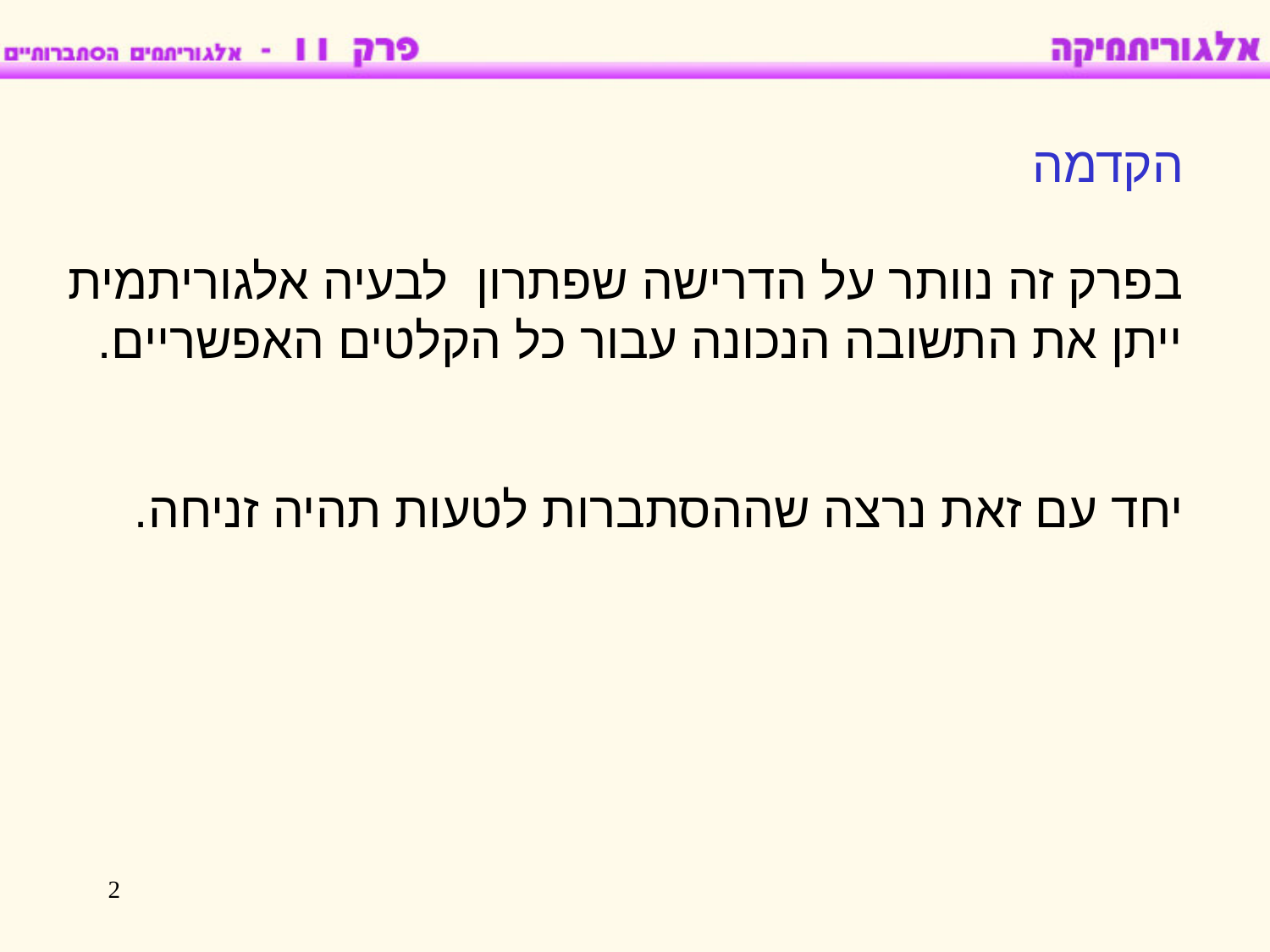

הקדמה
בפרק זה נוותר על הדרישה שפתרון  לבעיה אלגוריתמית ייתן את התשובה הנכונה עבור כל הקלטים האפשריים.
יחד עם זאת נרצה שההסתברות לטעות תהיה זניחה.
2